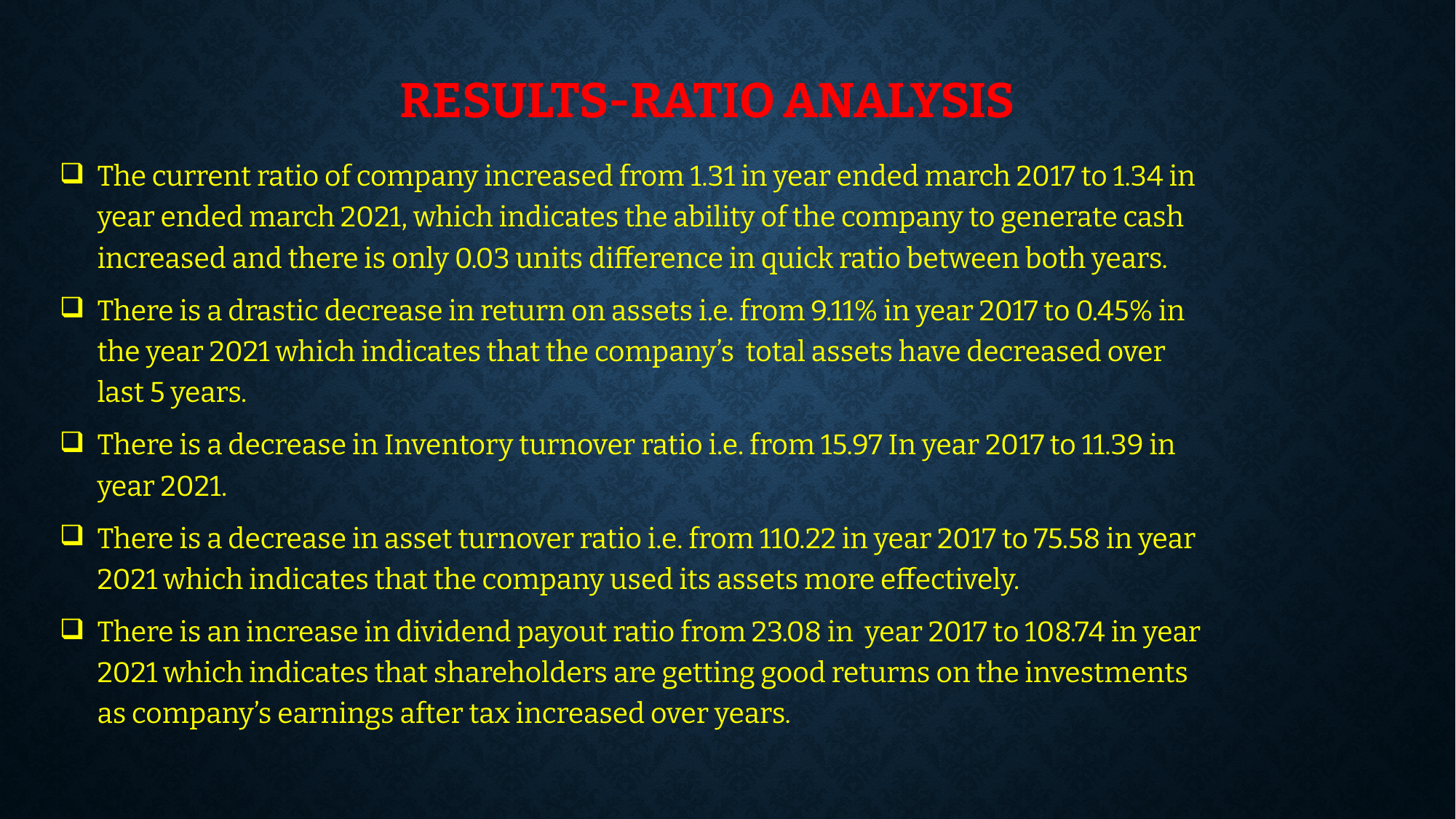

RESULTS-RATIO ANALYSIS
The current ratio of company increased from 1.31 in year ended march 2017 to 1.34 in year ended march 2021, which indicates the ability of the company to generate cash increased and there is only 0.03 units difference in quick ratio between both years.
There is a drastic decrease in return on assets i.e. from 9.11% in year 2017 to 0.45% in the year 2021 which indicates that the company’s  total assets have decreased over last 5 years.
There is a decrease in Inventory turnover ratio i.e. from 15.97 In year 2017 to 11.39 in year 2021.
There is a decrease in asset turnover ratio i.e. from 110.22 in year 2017 to 75.58 in year 2021 which indicates that the company used its assets more effectively.
There is an increase in dividend payout ratio from 23.08 in  year 2017 to 108.74 in year 2021 which indicates that shareholders are getting good returns on the investments as company’s earnings after tax increased over years.